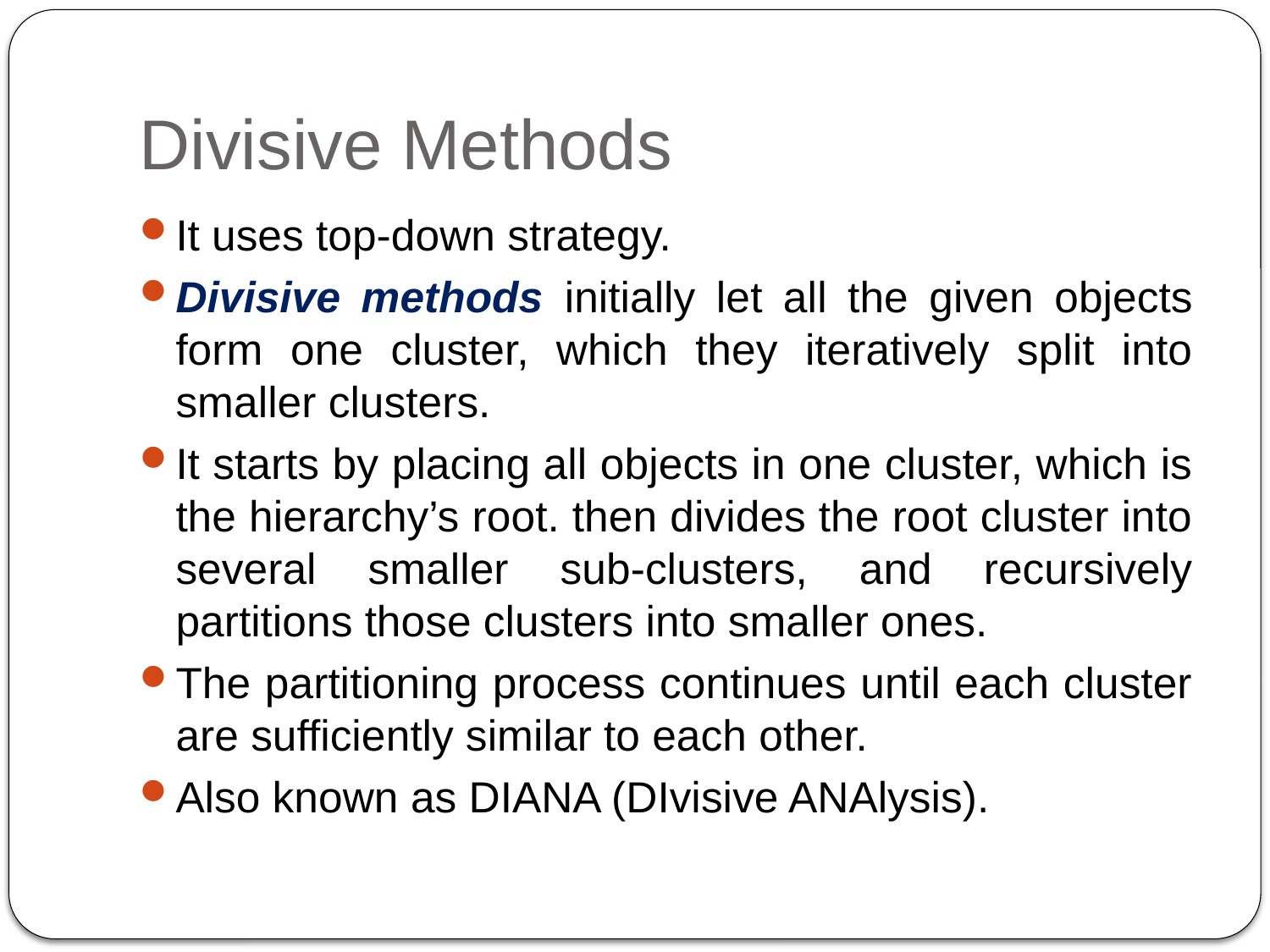

# Divisive Methods
It uses top-down strategy.
Divisive methods initially let all the given objects form one cluster, which they iteratively split into smaller clusters.
It starts by placing all objects in one cluster, which is the hierarchy’s root. then divides the root cluster into several smaller sub-clusters, and recursively partitions those clusters into smaller ones.
The partitioning process continues until each cluster are sufficiently similar to each other.
Also known as DIANA (DIvisive ANAlysis).